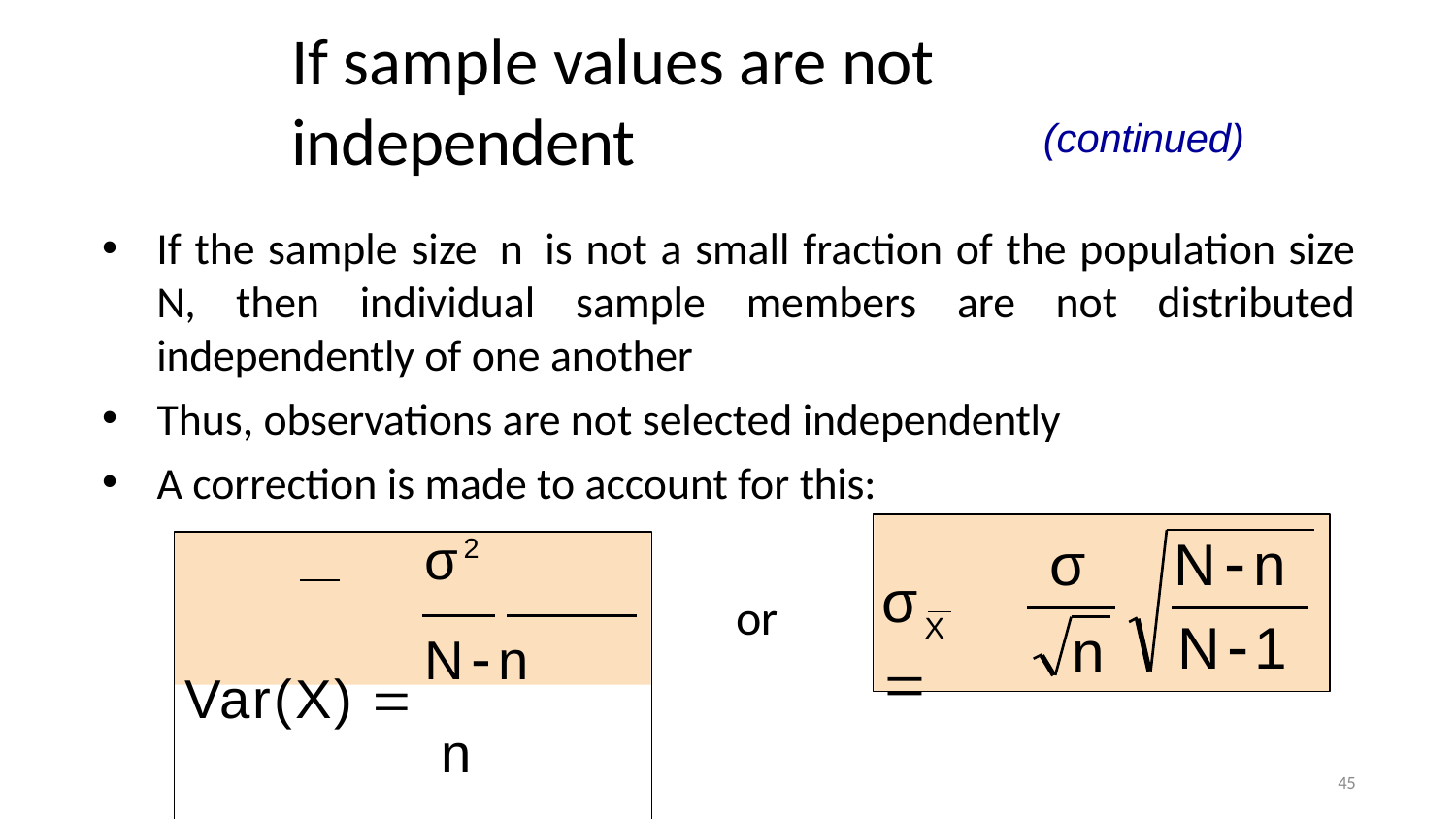

# If sample values are not independent
(continued)
If the sample size n is not a small fraction of the population size N, then individual sample members are not distributed independently of one another
Thus, observations are not selected independently
A correction is made to account for this:

σ	N−n
σ2	N−n
Var(X) =
n	N−1

σX	=
or
N−1
n
45